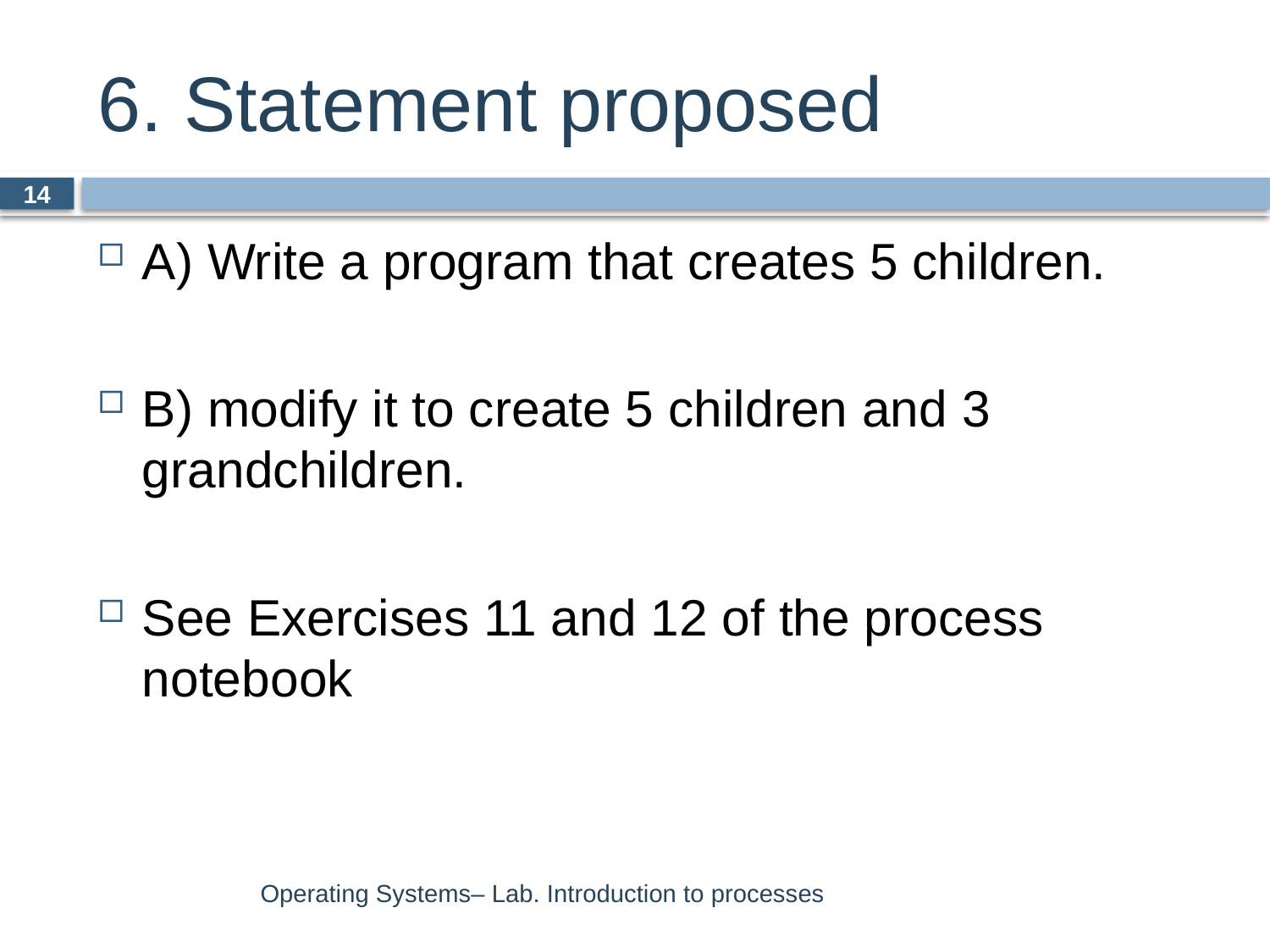

# 6. Statement proposed
14
A) Write a program that creates 5 children.

B) modify it to create 5 children and 3 grandchildren.

See Exercises 11 and 12 of the process notebook
Operating Systems– Lab. Introduction to processes